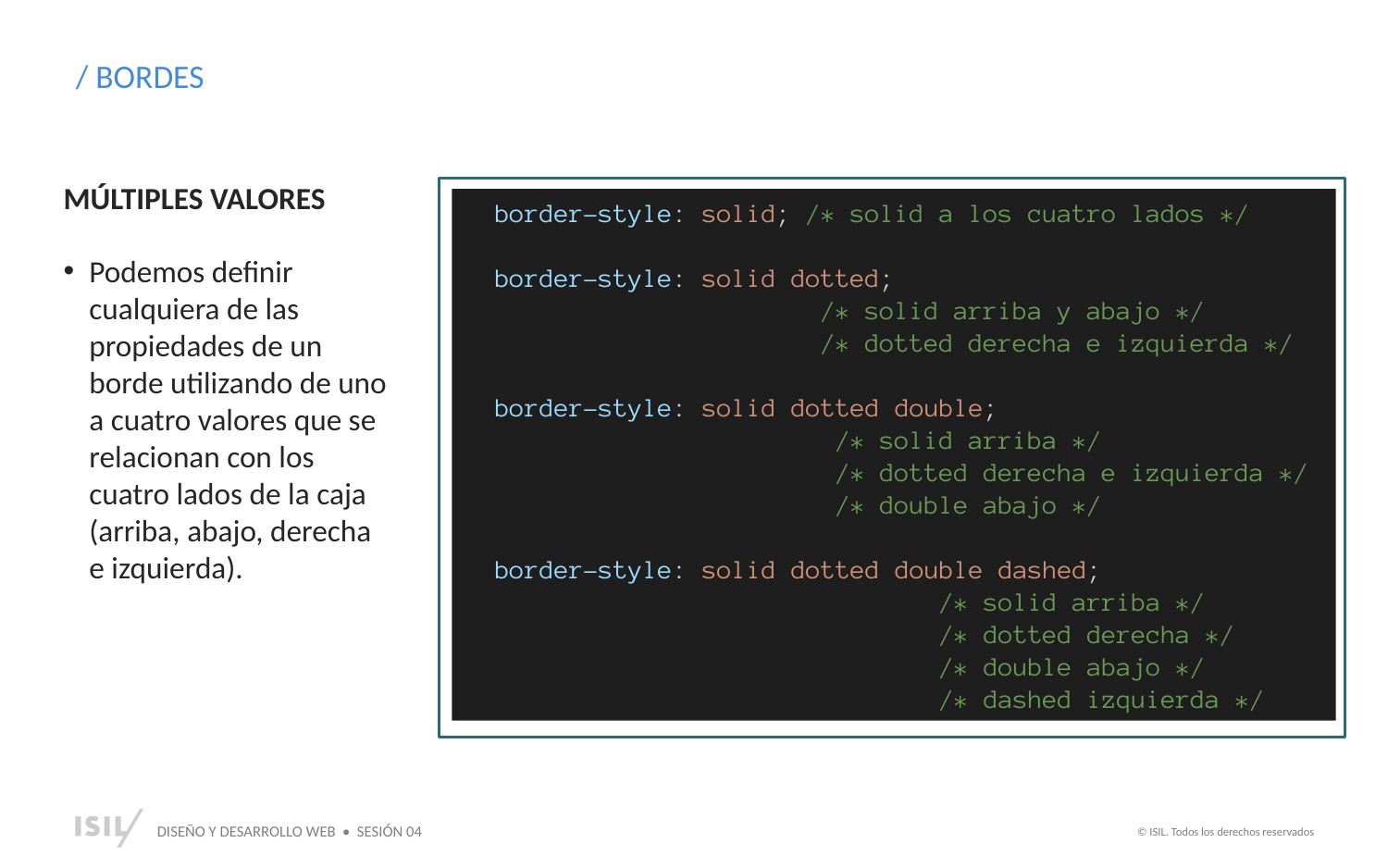

/ BORDES
MÚLTIPLES VALORES

Podemos definir cualquiera de las propiedades de un borde utilizando de uno a cuatro valores que se relacionan con los cuatro lados de la caja (arriba, abajo, derecha e izquierda).

  border-style: solid; /* solid a los cuatro lados */
  border-style: solid dotted;
                        /* solid arriba y abajo */
                        /* dotted derecha e izquierda */
  border-style: solid dotted double;
                         /* solid arriba */
                         /* dotted derecha e izquierda */
                         /* double abajo */
  border-style: solid dotted double dashed;
                                /* solid arriba */
                                /* dotted derecha */
                                /* double abajo */
                                /* dashed izquierda */